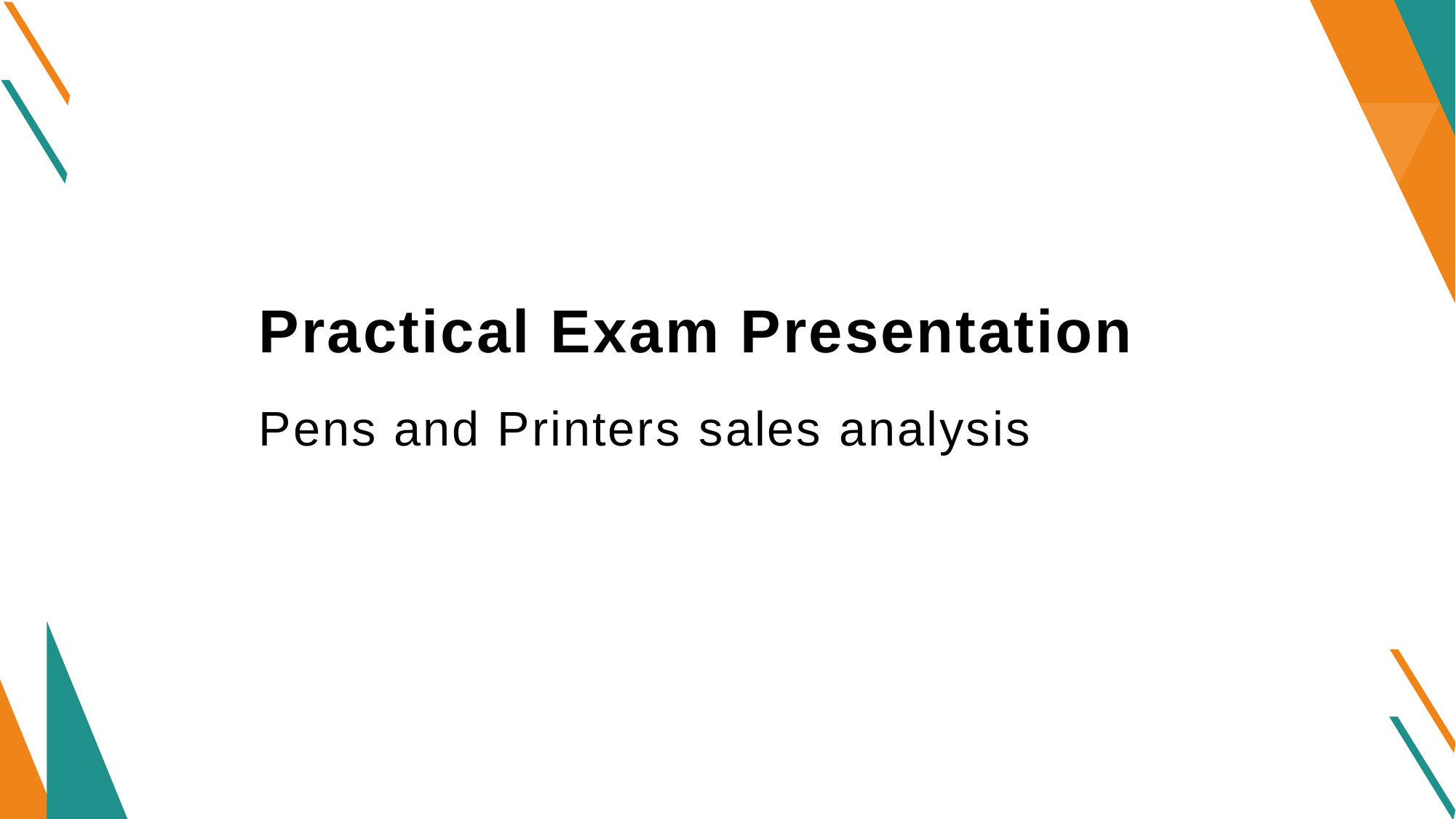

Practical Exam Presentation
Pens and Printers sales analysis